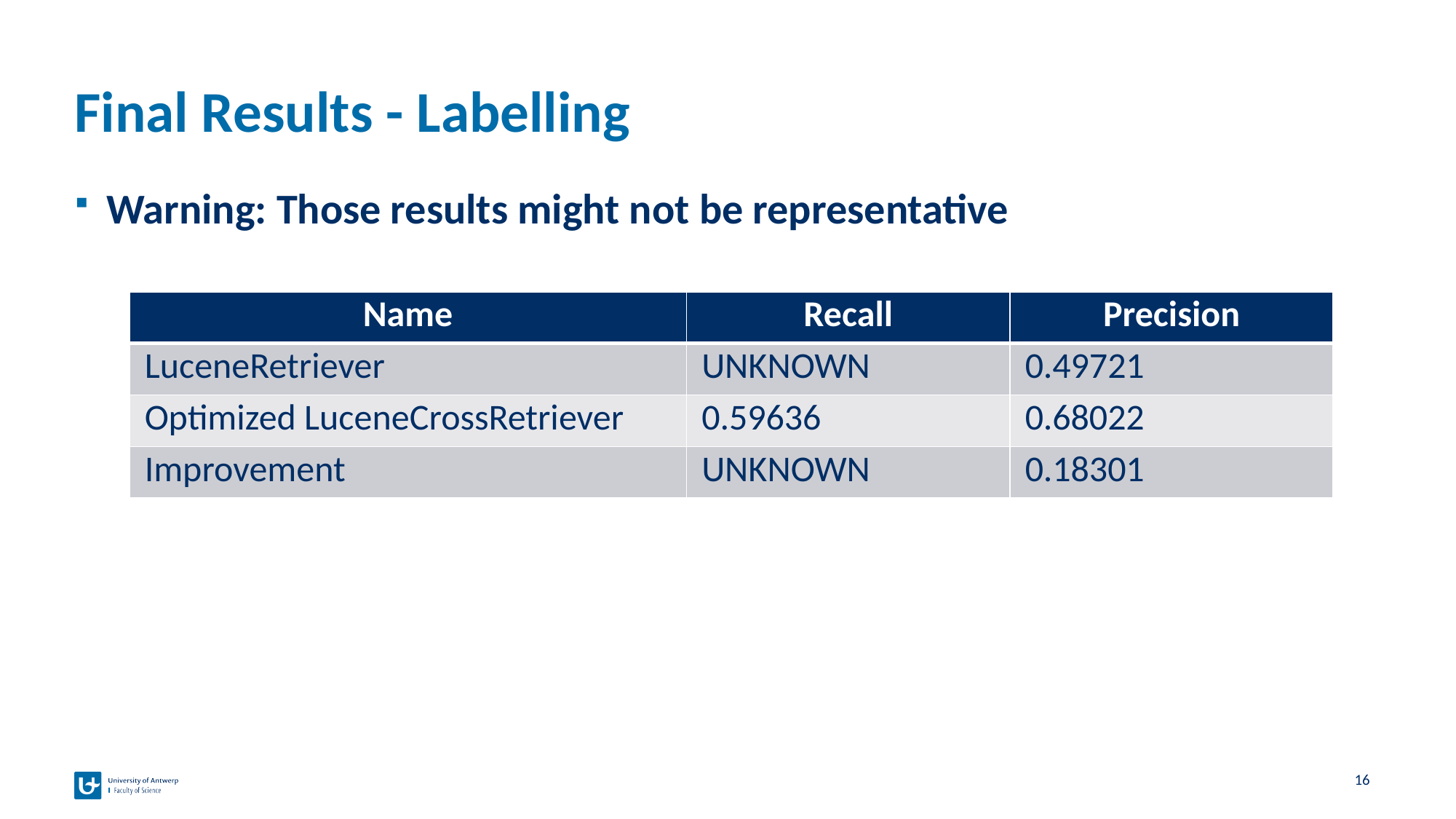

# Final Results - Labelling
Warning: Those results might not be representative
| Name | Recall | Precision |
| --- | --- | --- |
| LuceneRetriever | UNKNOWN | 0.49721 |
| Optimized LuceneCrossRetriever | 0.59636 | 0.68022 |
| Improvement | UNKNOWN | 0.18301 |
16